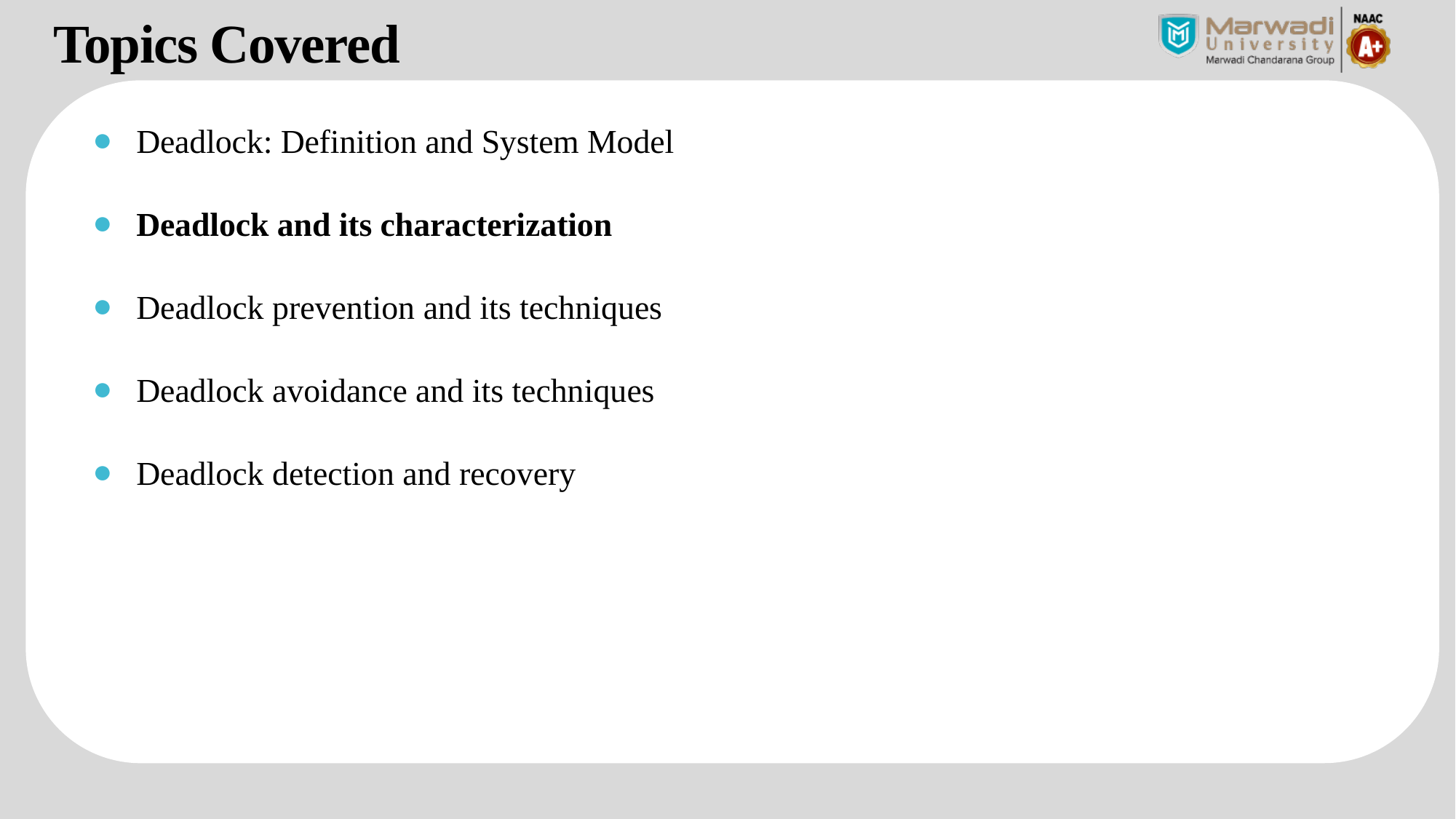

Topics Covered
Deadlock: Definition and System Model

Deadlock and its characterization

Deadlock prevention and its techniques

Deadlock avoidance and its techniques

Deadlock detection and recovery